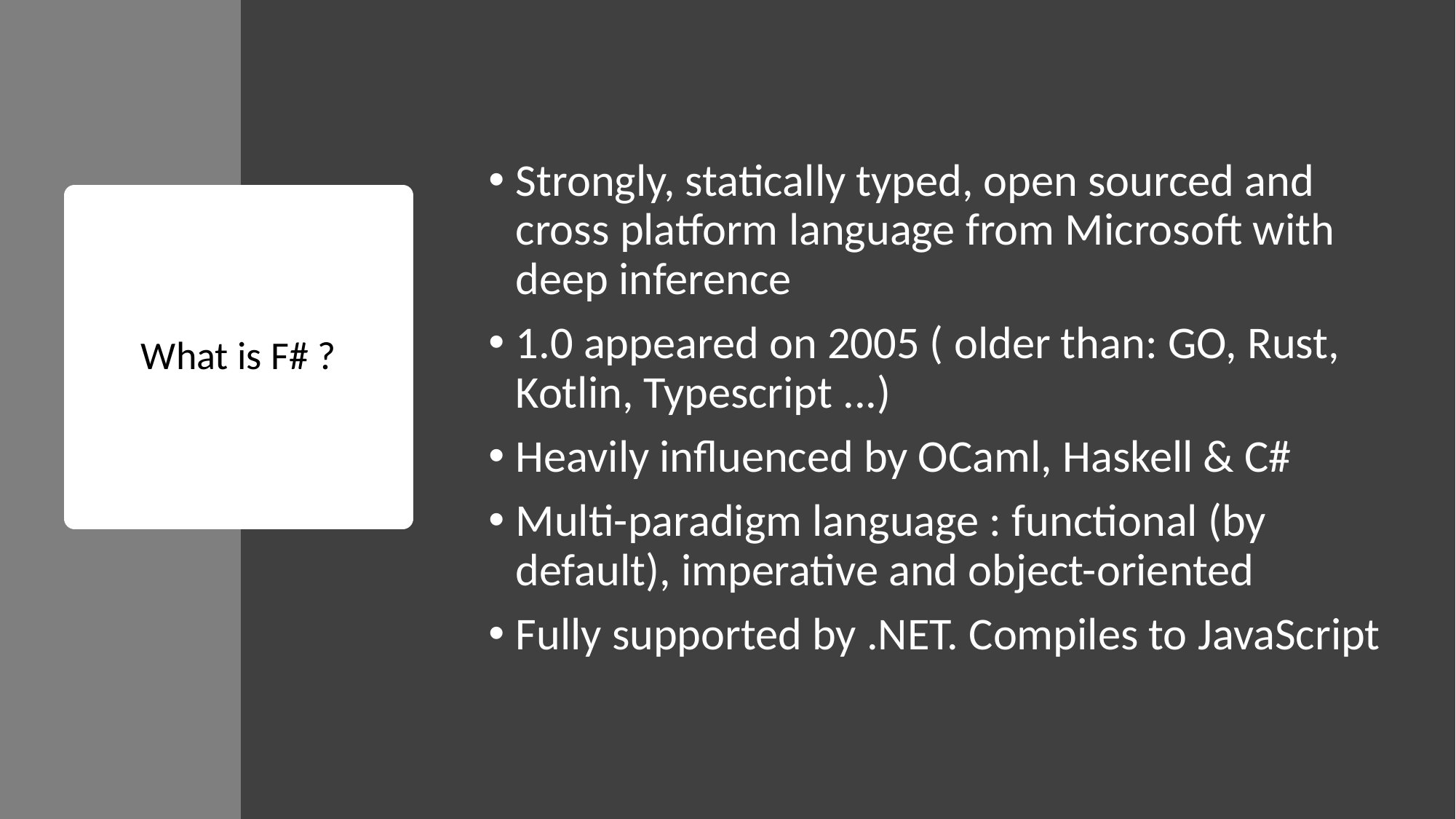

Strongly, statically typed, open sourced and cross platform language from Microsoft with deep inference
1.0 appeared on 2005 ( older than: GO, Rust, Kotlin, Typescript ...)
Heavily influenced by OCaml, Haskell & C#
Multi-paradigm language : functional (by default), imperative and object-oriented
Fully supported by .NET. Compiles to JavaScript
# What is F# ?